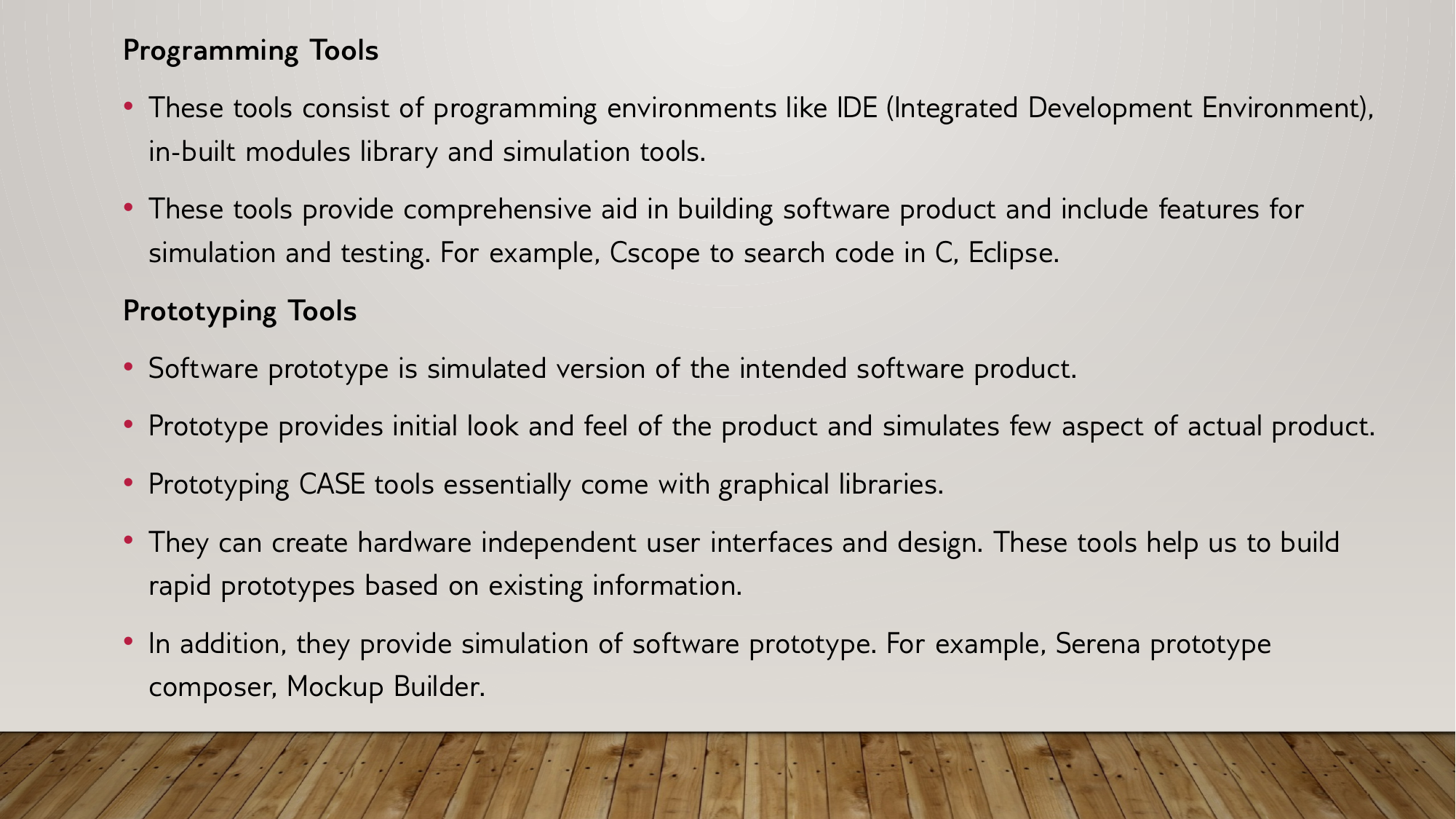

Programming Tools
These tools consist of programming environments like IDE (Integrated Development Environment), in-built modules library and simulation tools.
These tools provide comprehensive aid in building software product and include features for simulation and testing. For example, Cscope to search code in C, Eclipse.
Prototyping Tools
Software prototype is simulated version of the intended software product.
Prototype provides initial look and feel of the product and simulates few aspect of actual product.
Prototyping CASE tools essentially come with graphical libraries.
They can create hardware independent user interfaces and design. These tools help us to build rapid prototypes based on existing information.
In addition, they provide simulation of software prototype. For example, Serena prototype composer, Mockup Builder.